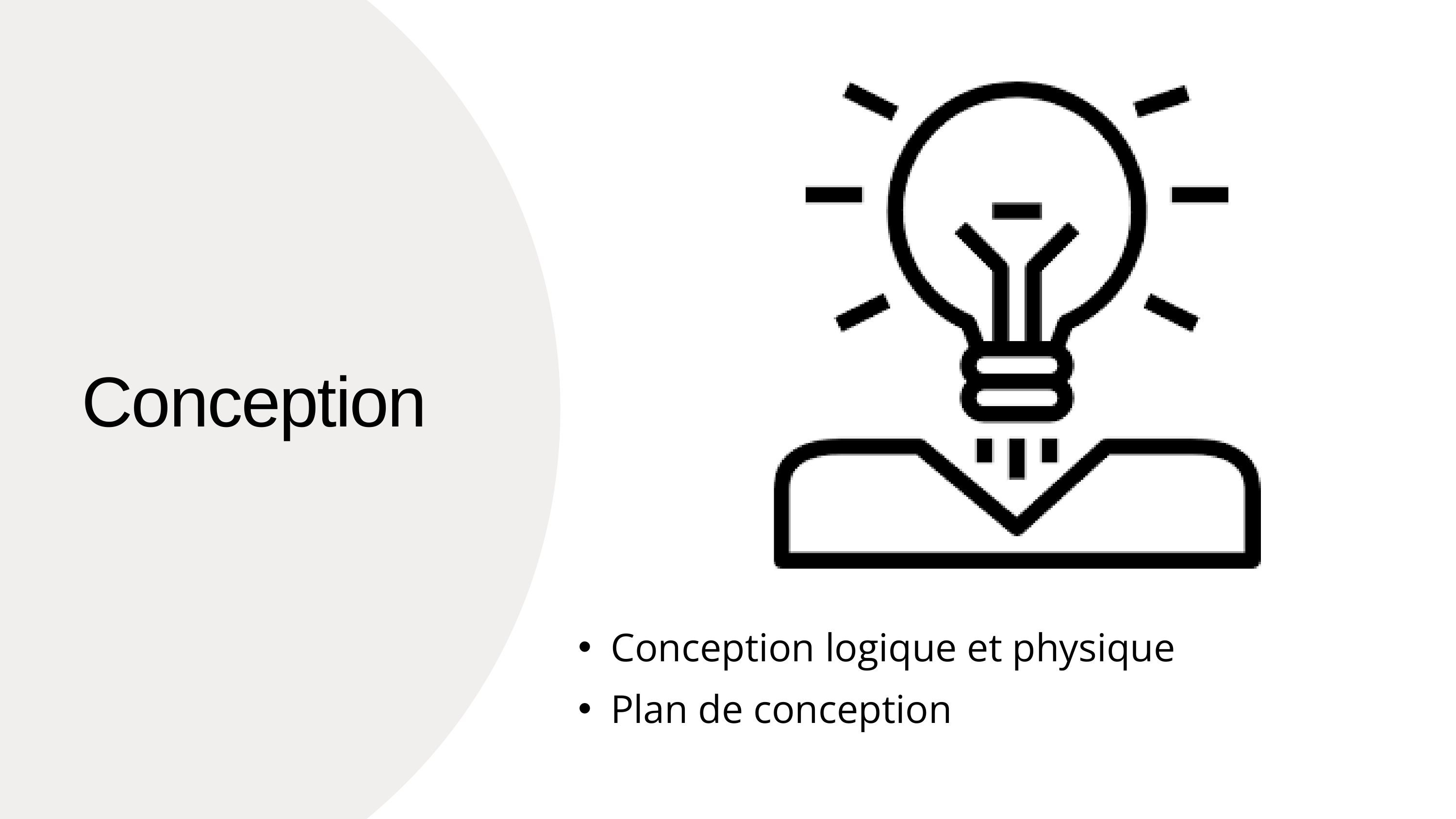

Conception

Conception logique et physique
Plan de conception